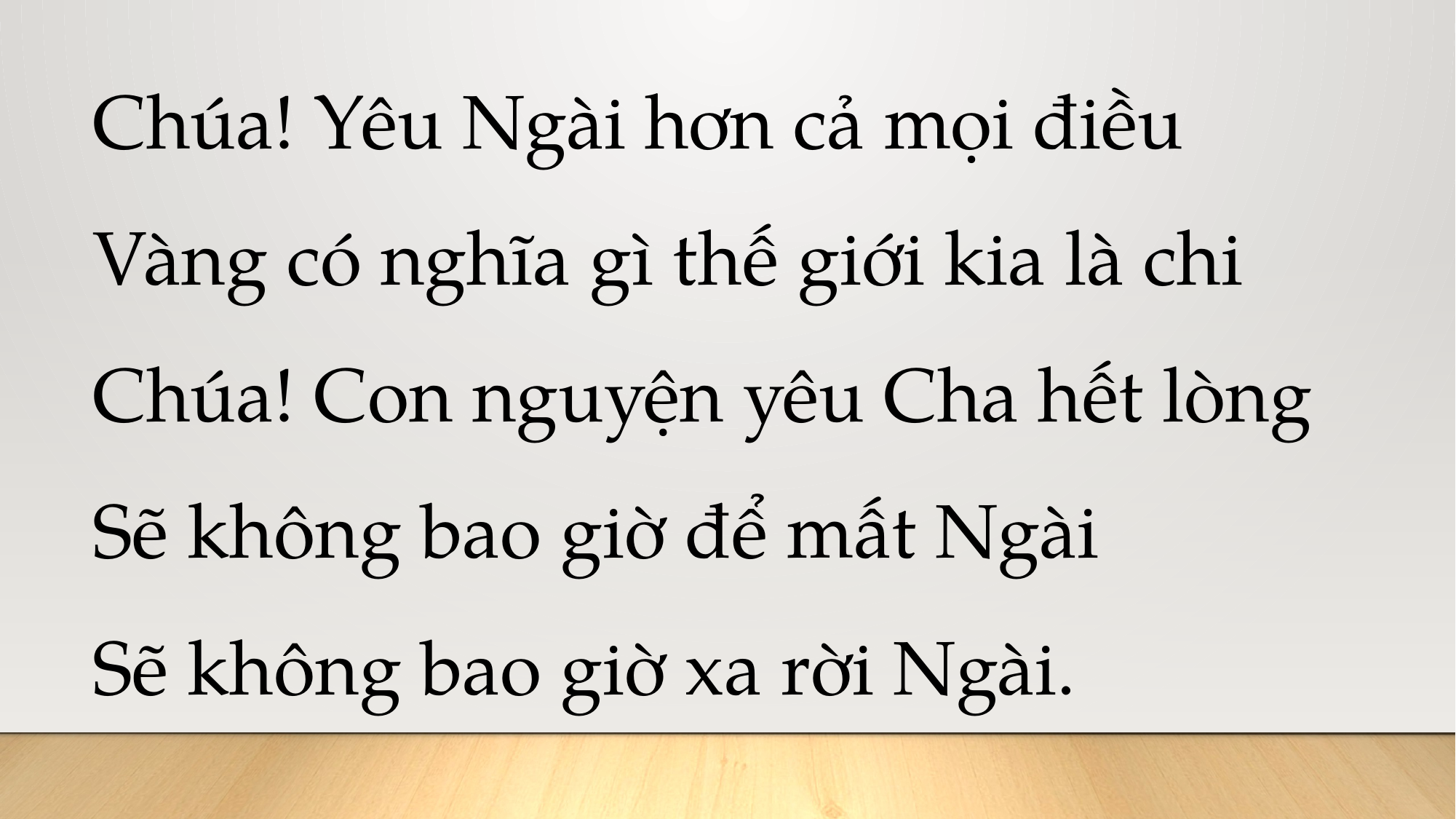

Chúa! Yêu Ngài hơn cả mọi điều
Vàng có nghĩa gì thế giới kia là chi
Chúa! Con nguyện yêu Cha hết lòng
Sẽ không bao giờ để mất Ngài
Sẽ không bao giờ xa rời Ngài.